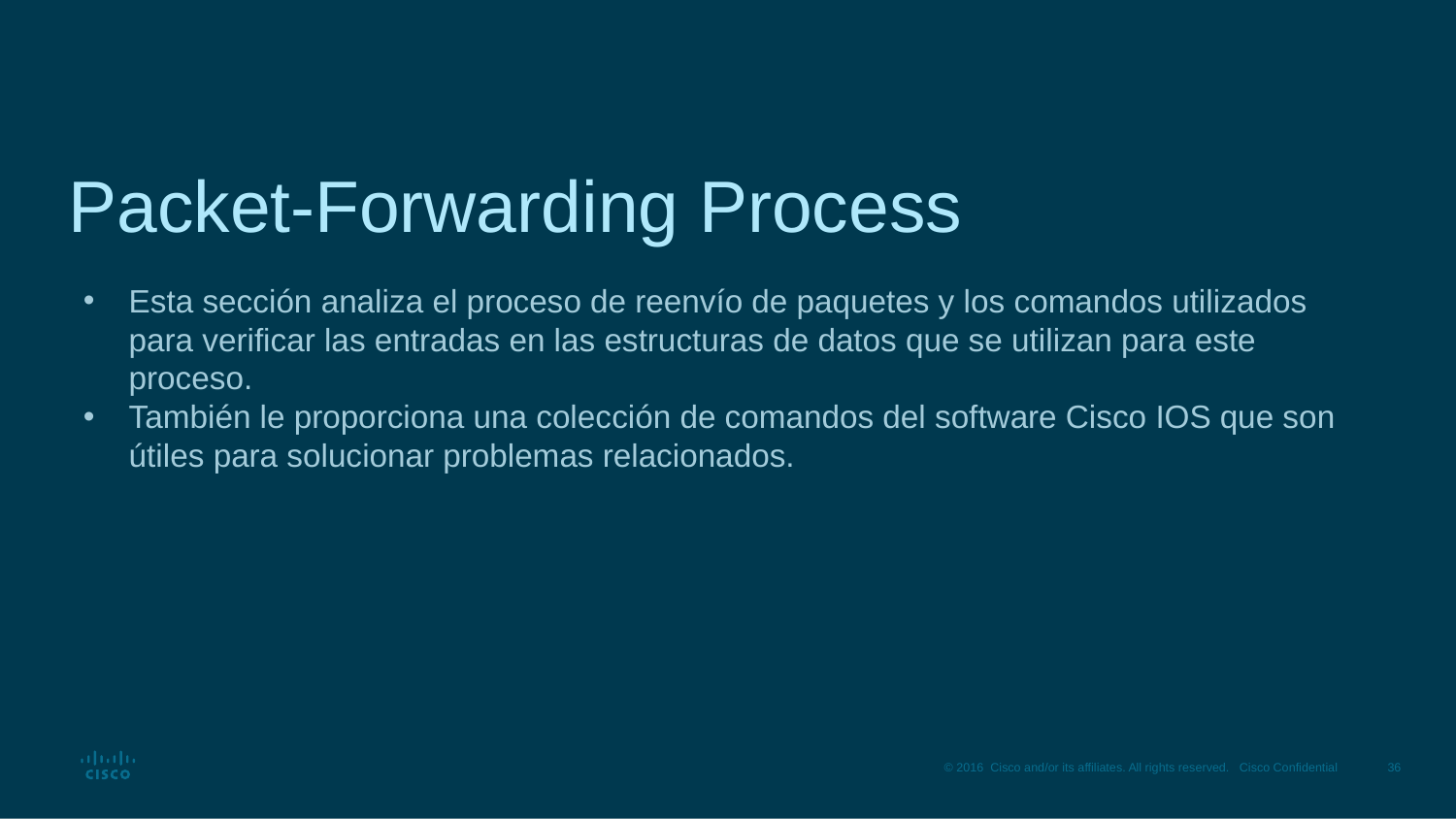

# Packet-Forwarding Process
Esta sección analiza el proceso de reenvío de paquetes y los comandos utilizados para verificar las entradas en las estructuras de datos que se utilizan para este proceso.
También le proporciona una colección de comandos del software Cisco IOS que son útiles para solucionar problemas relacionados.